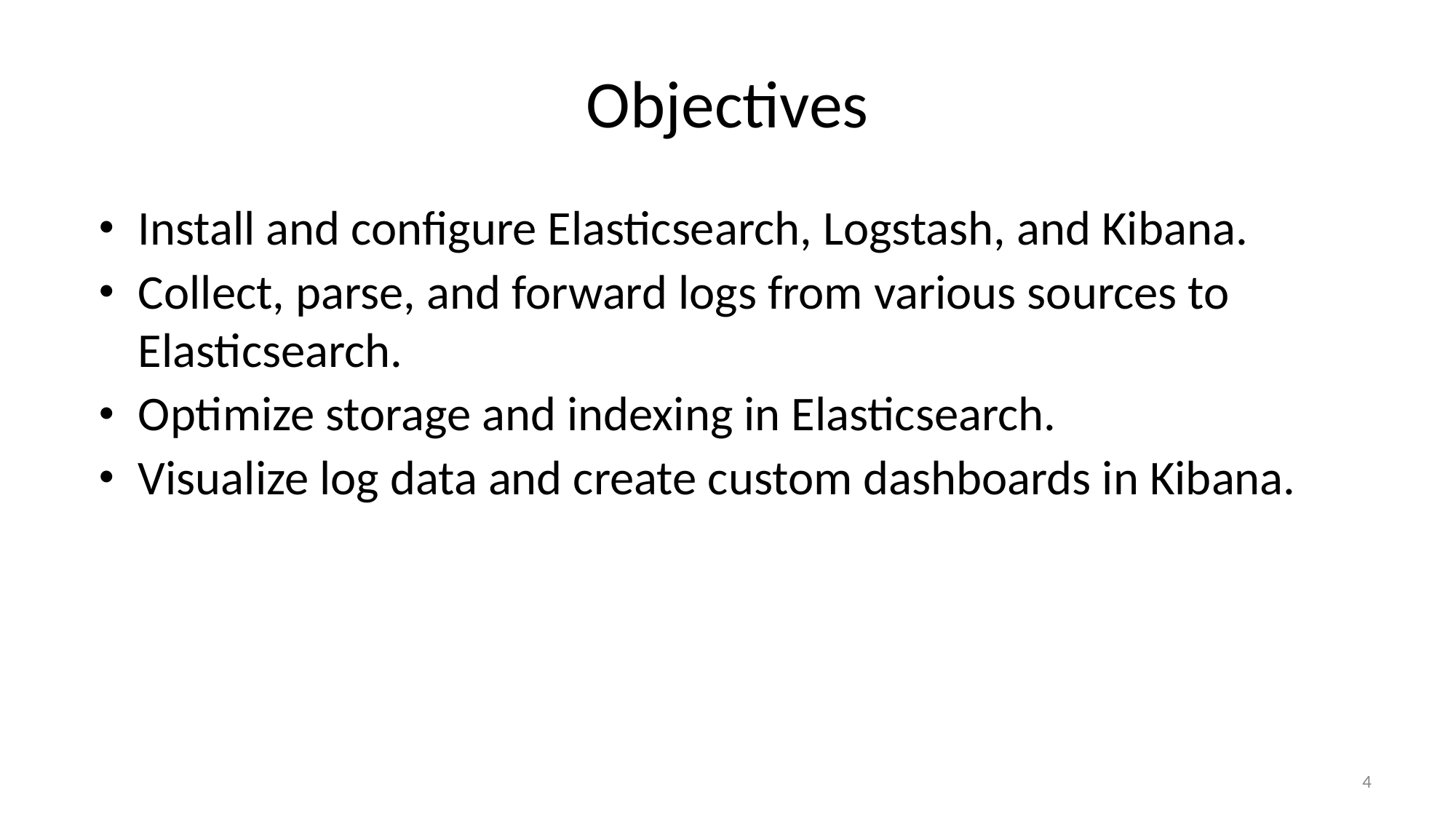

# Objectives
Install and configure Elasticsearch, Logstash, and Kibana.
Collect, parse, and forward logs from various sources to Elasticsearch.
Optimize storage and indexing in Elasticsearch.
Visualize log data and create custom dashboards in Kibana.
4